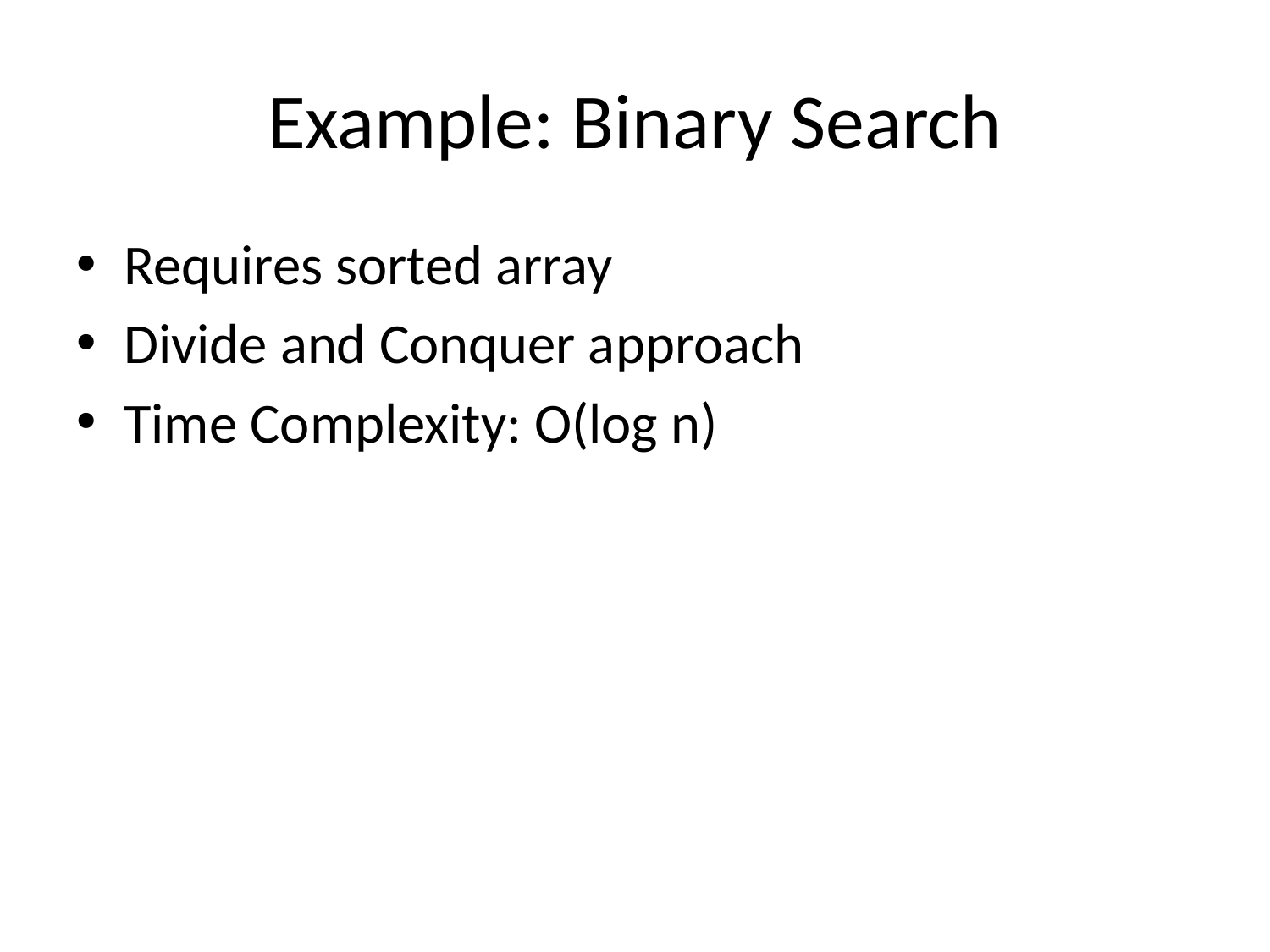

# Example: Binary Search
Requires sorted array
Divide and Conquer approach
Time Complexity: O(log n)